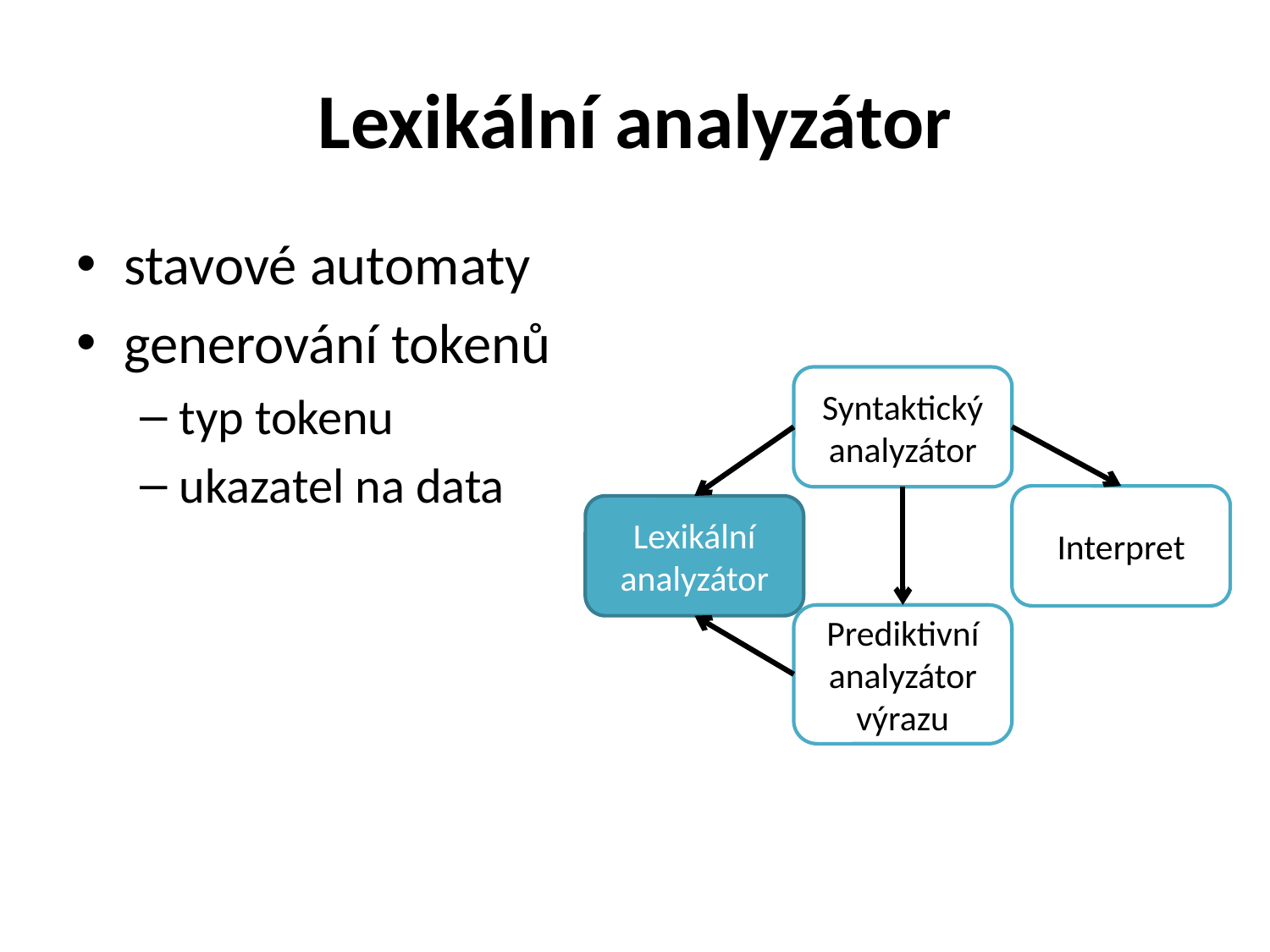

# Lexikální analyzátor
stavové automaty
generování tokenů
typ tokenu
ukazatel na data
Syntaktický analyzátor
Interpret
Lexikální analyzátor
Prediktivní analyzátor výrazu